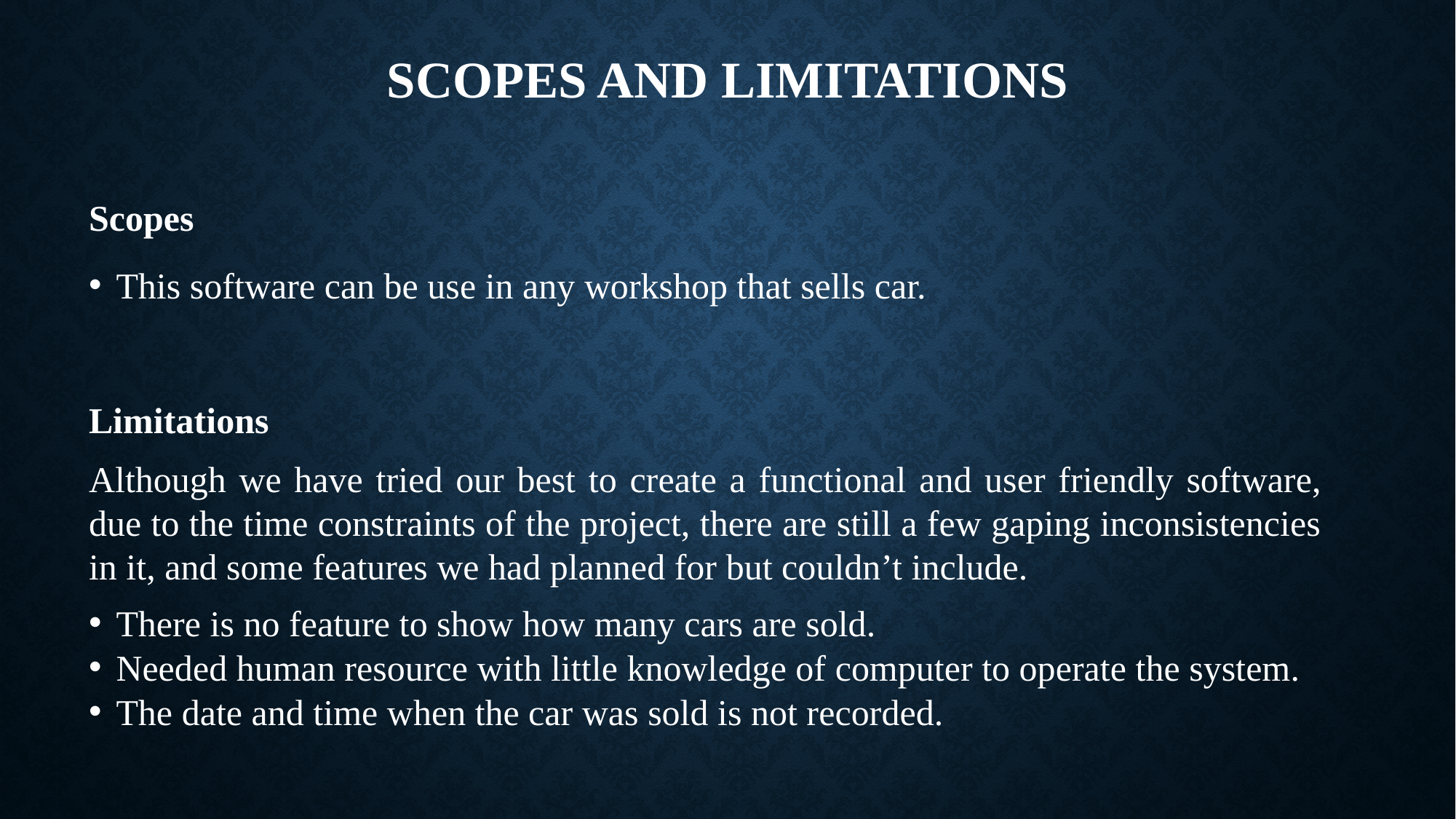

# SCOPES AND LIMITATIONS
Scopes
This software can be use in any workshop that sells car.

Limitations
Although we have tried our best to create a functional and user friendly software, due to the time constraints of the project, there are still a few gaping inconsistencies in it, and some features we had planned for but couldn’t include.
There is no feature to show how many cars are sold.
Needed human resource with little knowledge of computer to operate the system.
The date and time when the car was sold is not recorded.